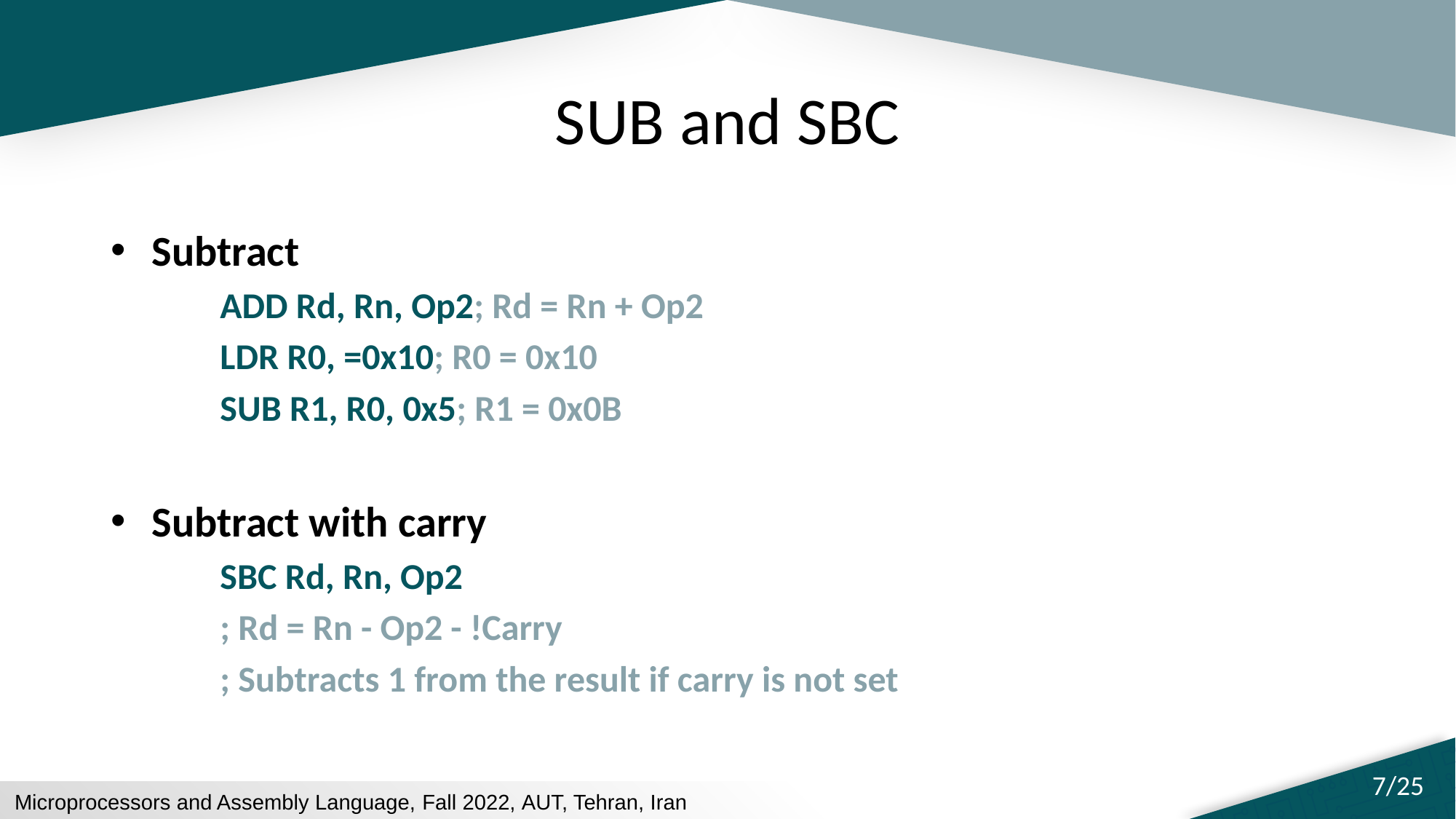

# SUB and SBC
Subtract
ADD Rd, Rn, Op2; Rd = Rn + Op2
LDR R0, =0x10; R0 = 0x10
SUB R1, R0, 0x5; R1 = 0x0B

Subtract with carry
SBC Rd, Rn, Op2
; Rd = Rn - Op2 - !Carry
; Subtracts 1 from the result if carry is not set
7/25